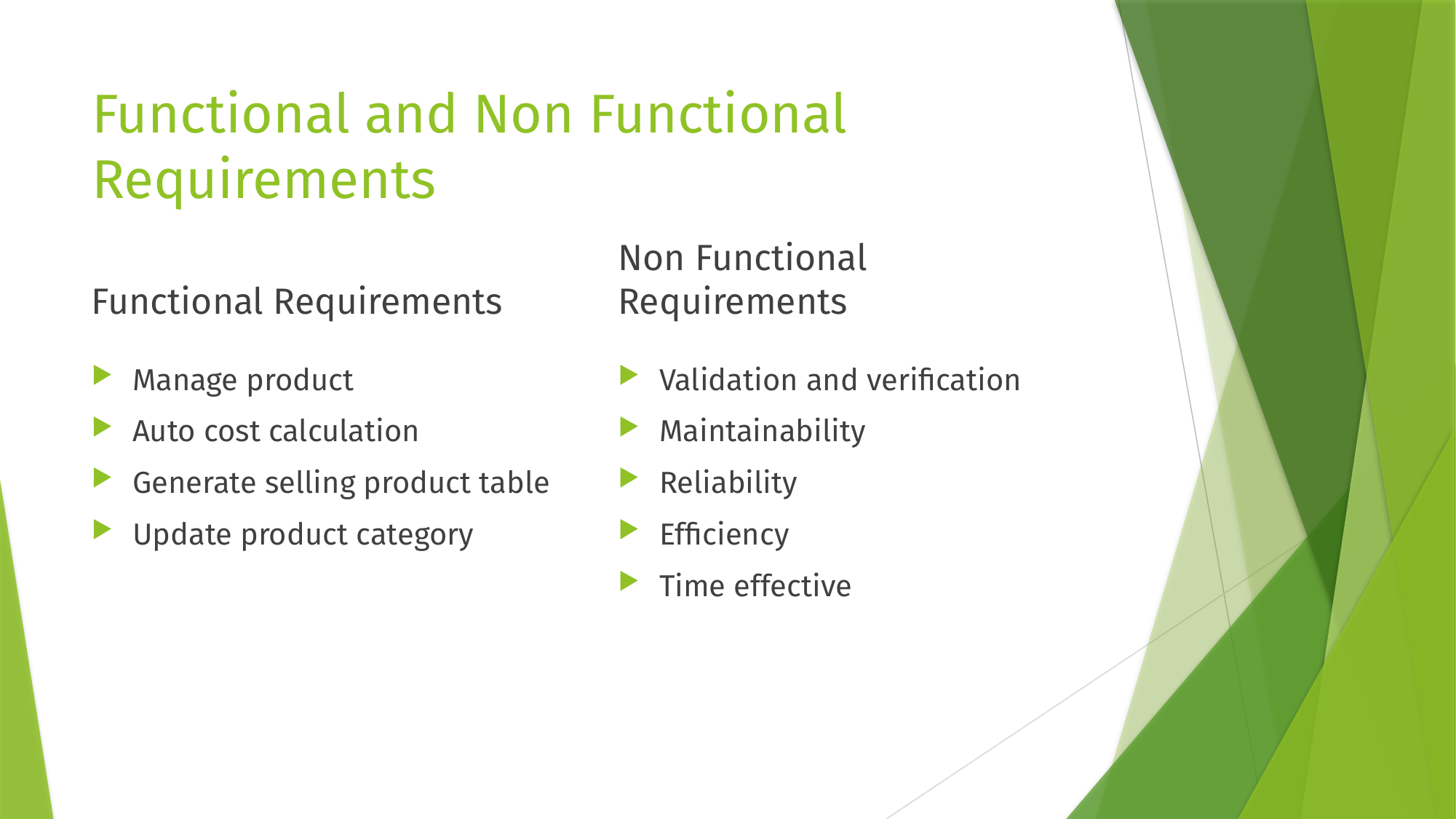

# Functional and Non Functional Requirements
Functional Requirements
Non Functional Requirements
Manage product
Auto cost calculation
Generate selling product table
Update product category

Validation and verification
Maintainability
Reliability
Efficiency
Time effective